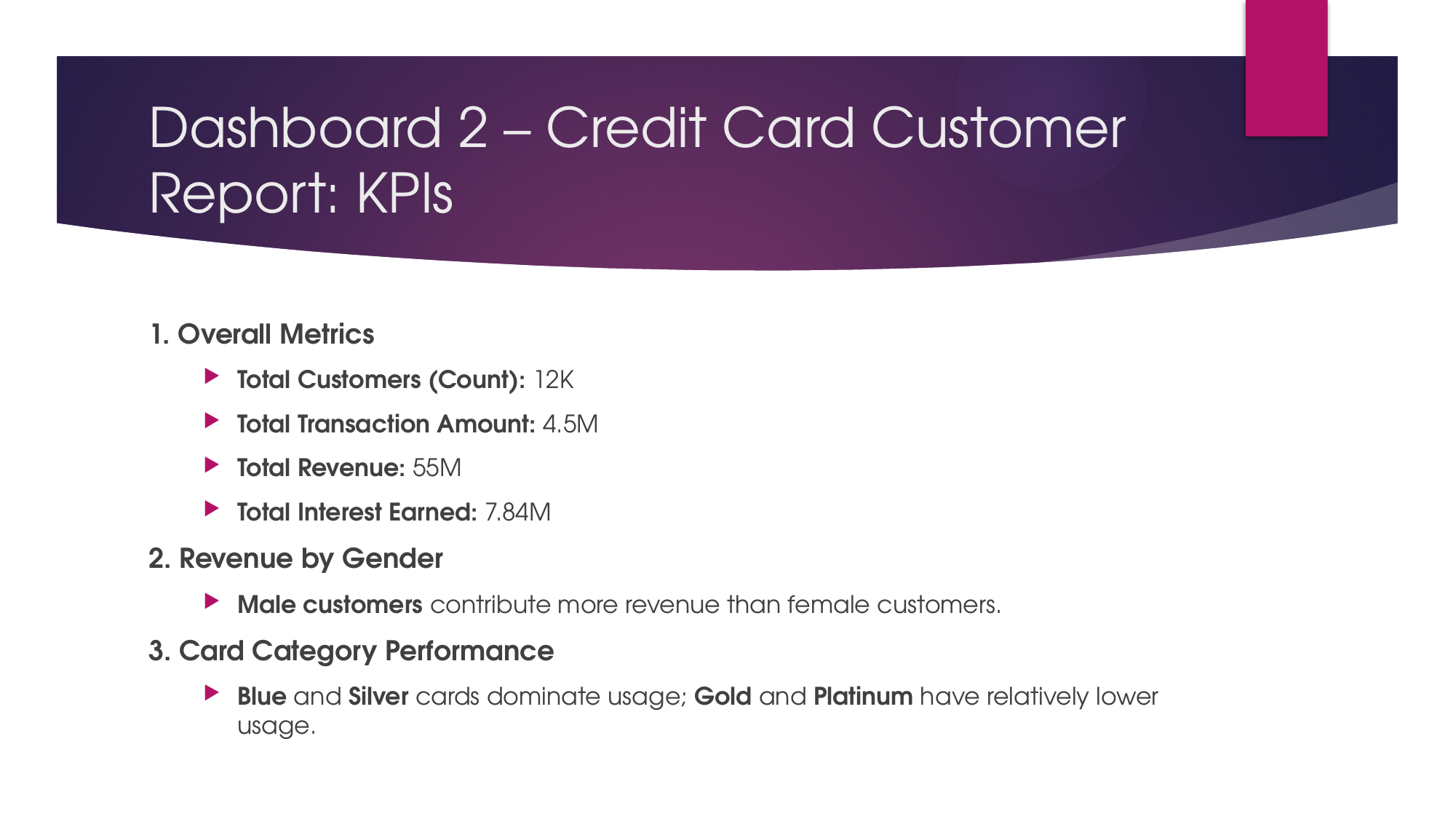

# Dashboard 2 – Credit Card Customer Report: KPIs
1. Overall Metrics
Total Customers (Count): 12K
Total Transaction Amount: 4.5M
Total Revenue: 55M
Total Interest Earned: 7.84M
2. Revenue by Gender
Male customers contribute more revenue than female customers.
3. Card Category Performance
Blue and Silver cards dominate usage; Gold and Platinum have relatively lower usage.